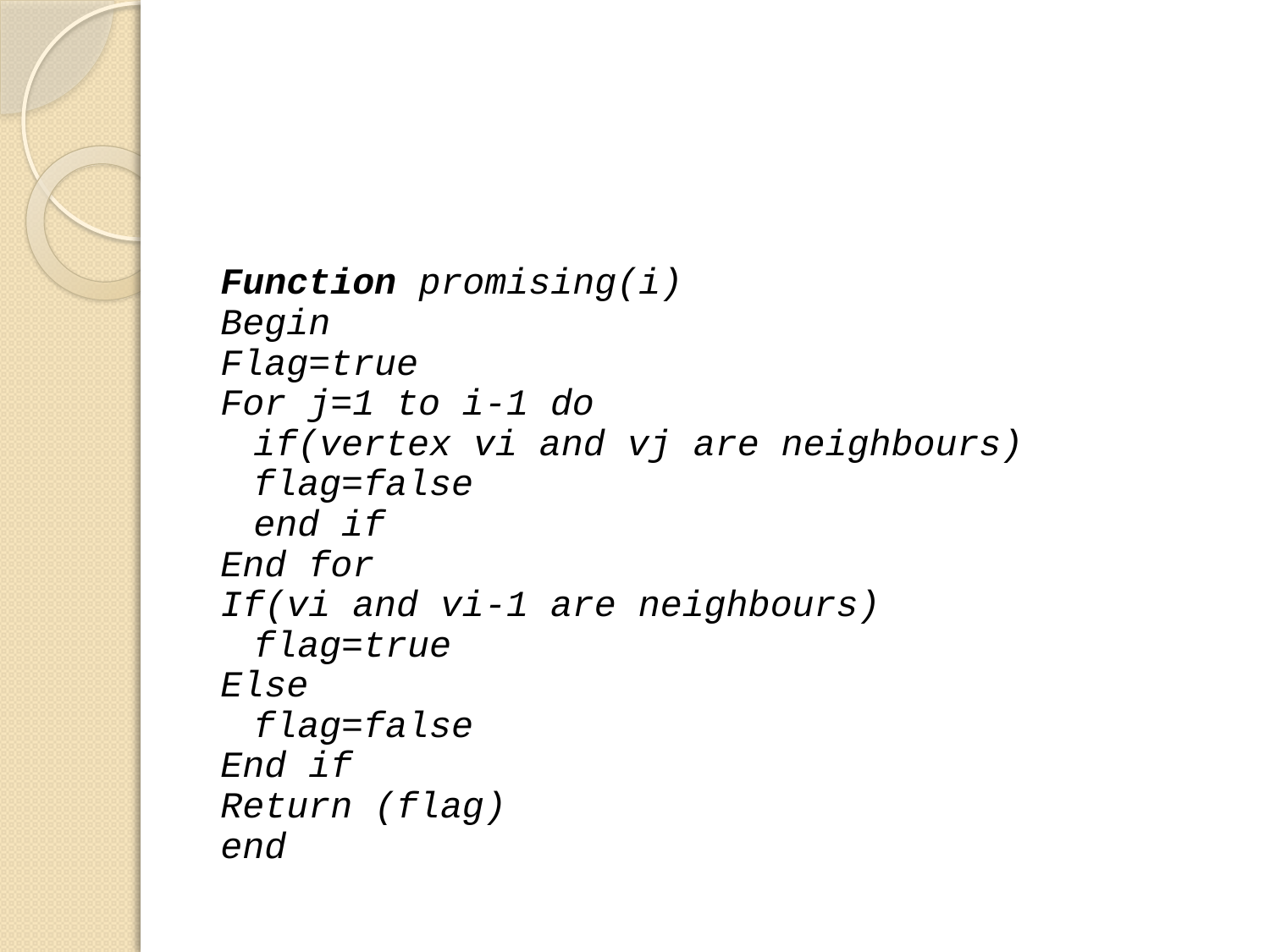

#

Function promising(i)
Begin
Flag=true
For j=1 to i-1 do
	if(vertex vi and vj are neighbours)
		flag=false
	end if
End for
If(vi and vi-1 are neighbours)
	flag=true
Else
	flag=false
End if
Return (flag)
end